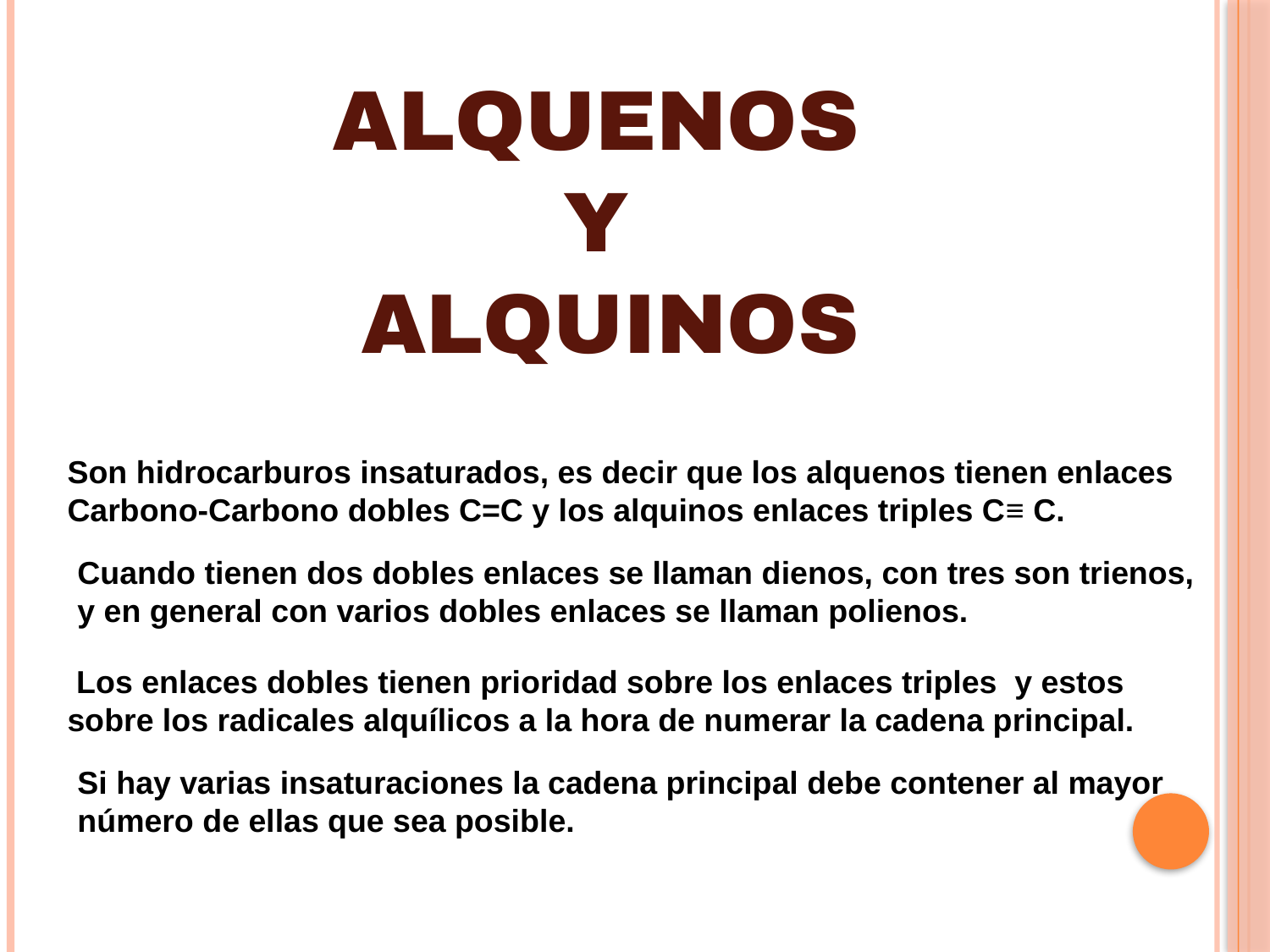

ALQUENOS
Y
ALQUINOS
Son hidrocarburos insaturados, es decir que los alquenos tienen enlaces Carbono-Carbono dobles C=C y los alquinos enlaces triples C≡ C.
Cuando tienen dos dobles enlaces se llaman dienos, con tres son trienos, y en general con varios dobles enlaces se llaman polienos.
 Los enlaces dobles tienen prioridad sobre los enlaces triples  y estos sobre los radicales alquílicos a la hora de numerar la cadena principal.
Si hay varias insaturaciones la cadena principal debe contener al mayor número de ellas que sea posible.